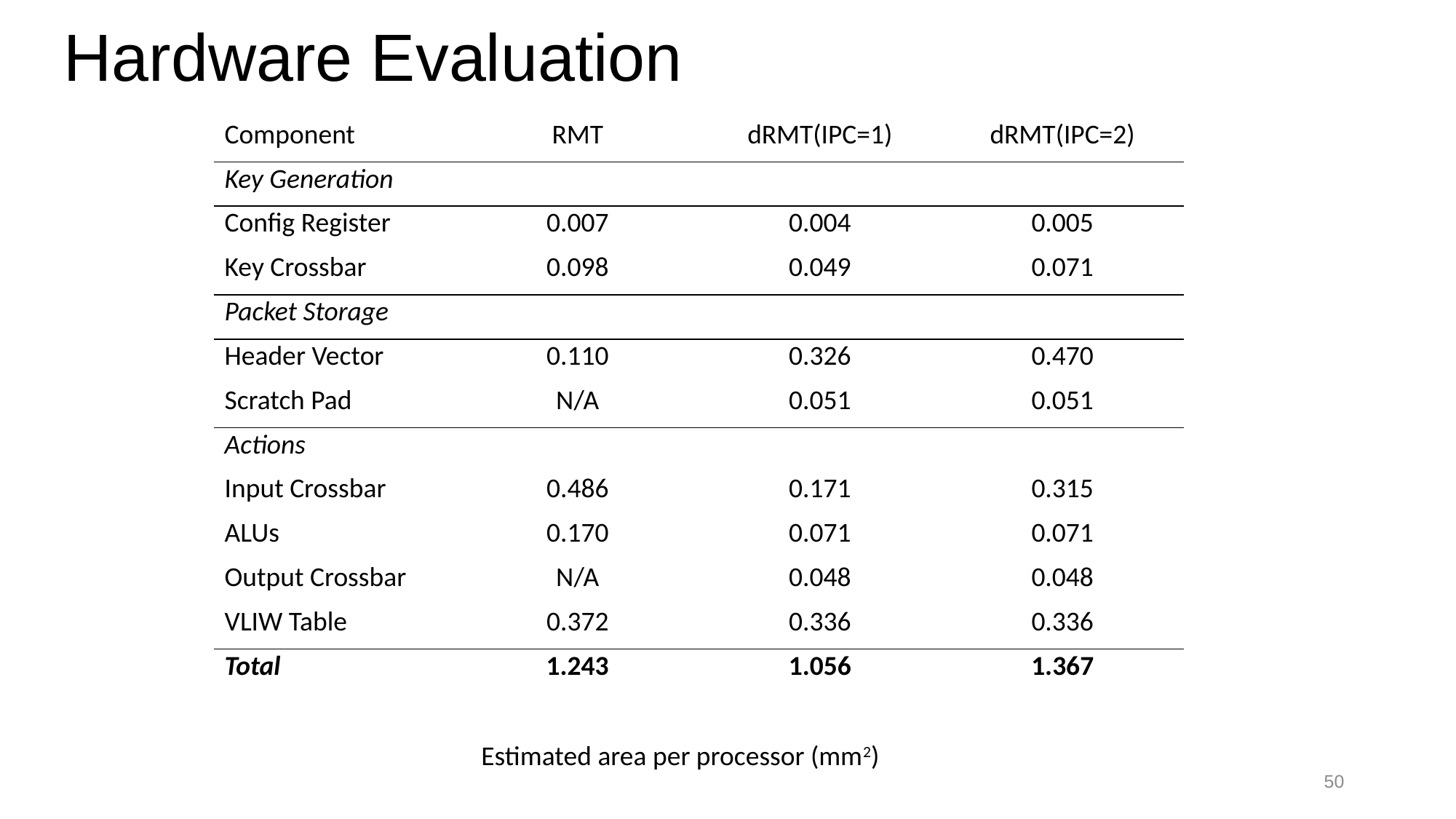

# Hardware Evaluation
| Component | RMT | dRMT(IPC=1) | dRMT(IPC=2) |
| --- | --- | --- | --- |
| Key Generation |  |  |  |
| Config Register | 0.007 | 0.004 | 0.005 |
| Key Crossbar | 0.098 | 0.049 | 0.071 |
| Packet Storage |  |  |  |
| Header Vector | 0.110 | 0.326 | 0.470 |
| Scratch Pad | N/A | 0.051 | 0.051 |
| Actions |  |  |  |
| Input Crossbar | 0.486 | 0.171 | 0.315 |
| ALUs | 0.170 | 0.071 | 0.071 |
| Output Crossbar | N/A | 0.048 | 0.048 |
| VLIW Table | 0.372 | 0.336 | 0.336 |
| Total | 1.243 | 1.056 | 1.367 |
Estimated area per processor (mm2)
50